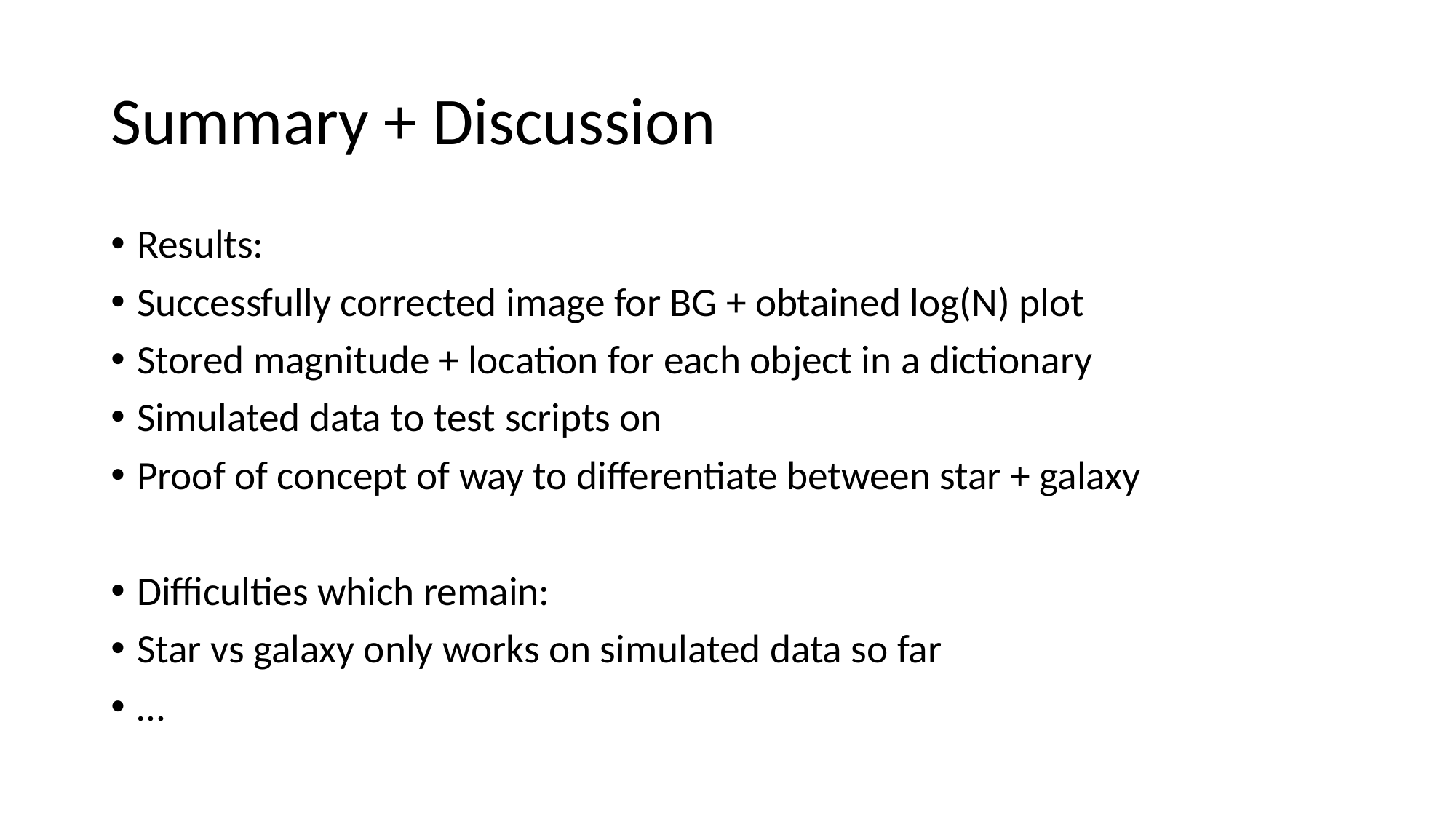

# Summary + Discussion
Results:
Successfully corrected image for BG + obtained log(N) plot
Stored magnitude + location for each object in a dictionary
Simulated data to test scripts on
Proof of concept of way to differentiate between star + galaxy

Difficulties which remain:
Star vs galaxy only works on simulated data so far
…